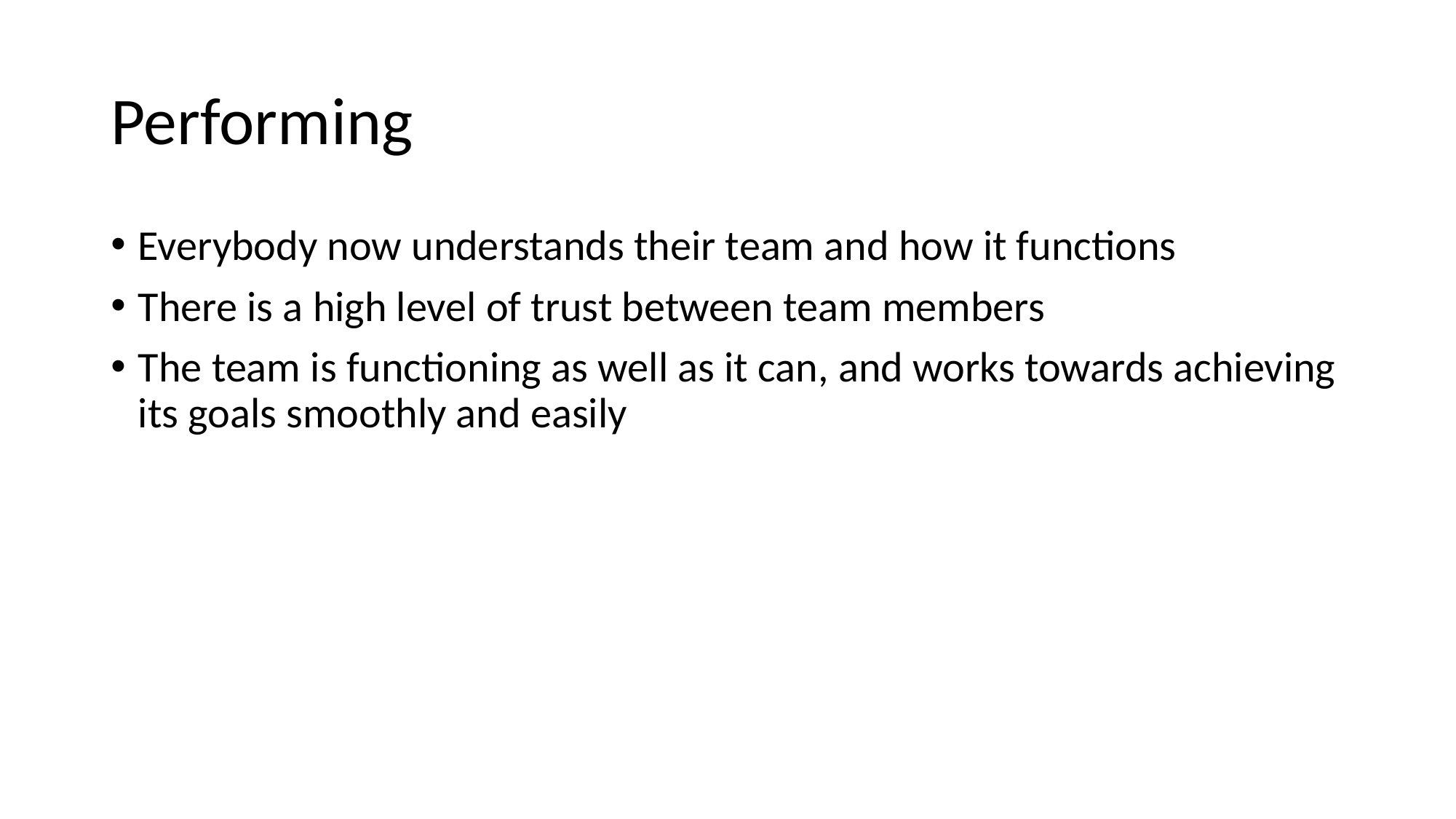

# Performing
Everybody now understands their team and how it functions
There is a high level of trust between team members
The team is functioning as well as it can, and works towards achieving its goals smoothly and easily